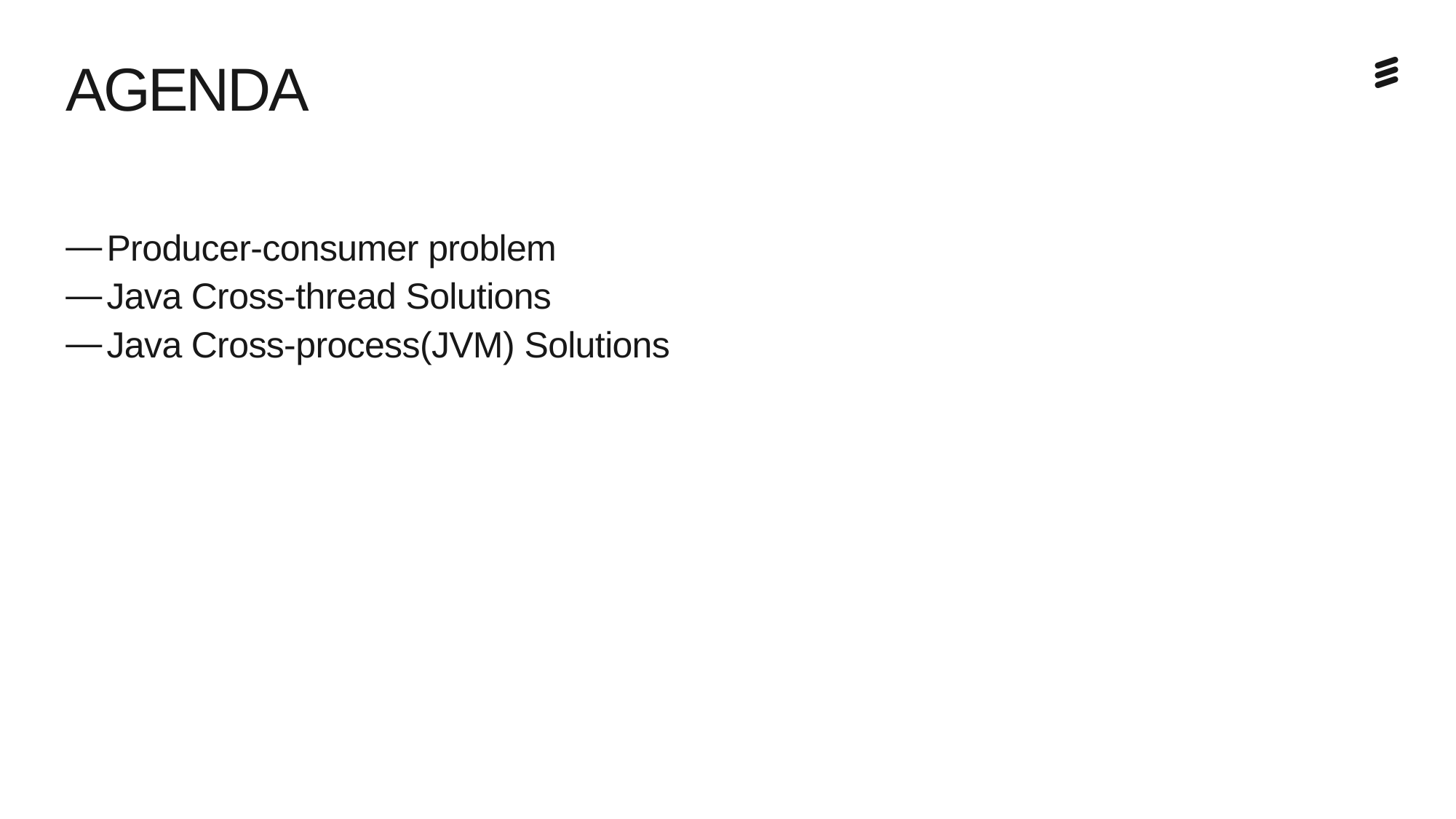

# AGENDA
Producer-consumer problem
Java Cross-thread Solutions
Java Cross-process(JVM) Solutions